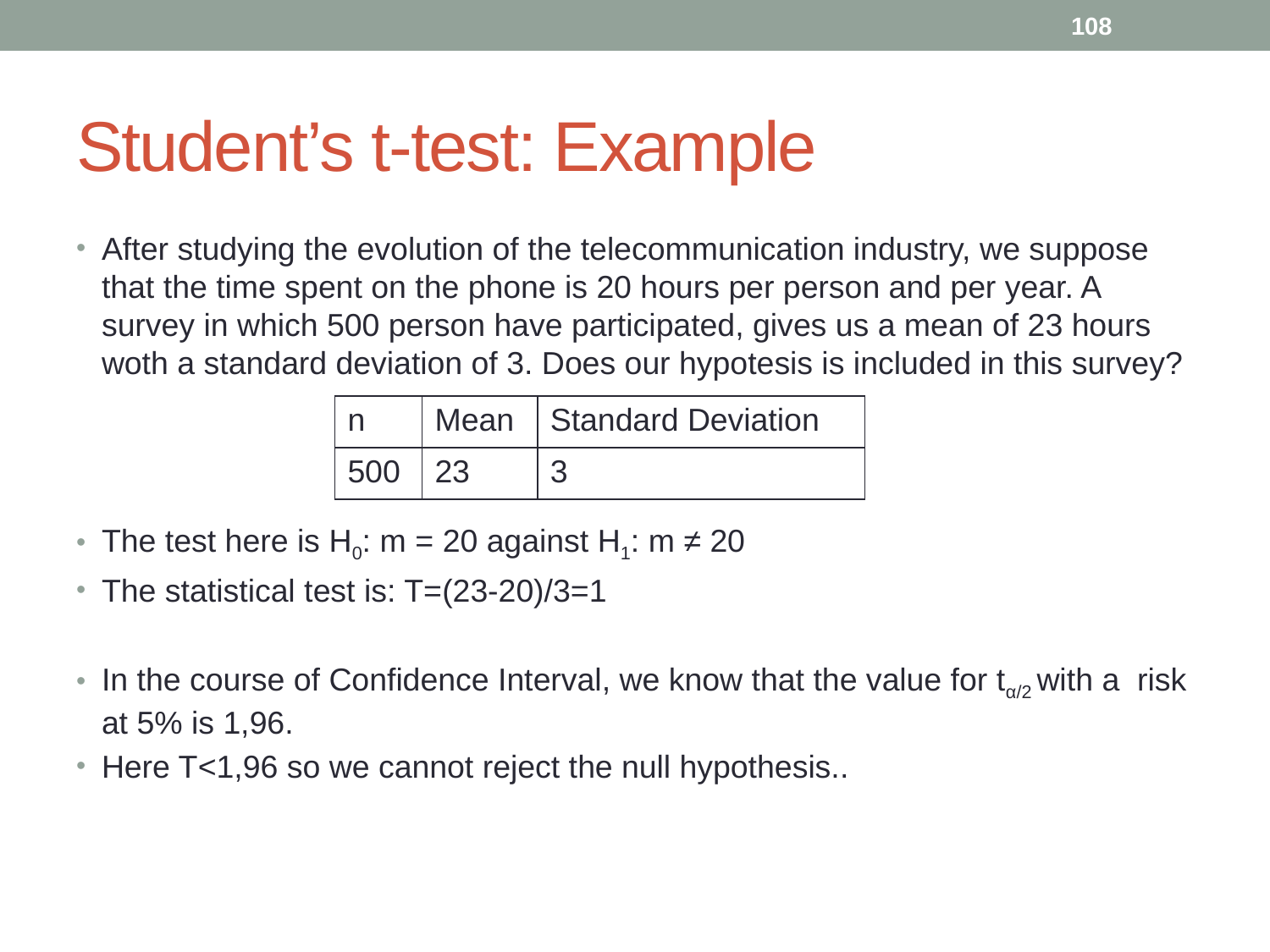

108
# Student’s t-test: Example
After studying the evolution of the telecommunication industry, we suppose that the time spent on the phone is 20 hours per person and per year. A survey in which 500 person have participated, gives us a mean of 23 hours woth a standard deviation of 3. Does our hypotesis is included in this survey?

The test here is H0: m = 20 against H1: m ≠ 20
The statistical test is: T=(23-20)/3=1

In the course of Confidence Interval, we know that the value for tα/2 with a  risk at 5% is 1,96.
Here T<1,96 so we cannot reject the null hypothesis..

| n | Mean | Standard Deviation |
| --- | --- | --- |
| 500 | 23 | 3 |